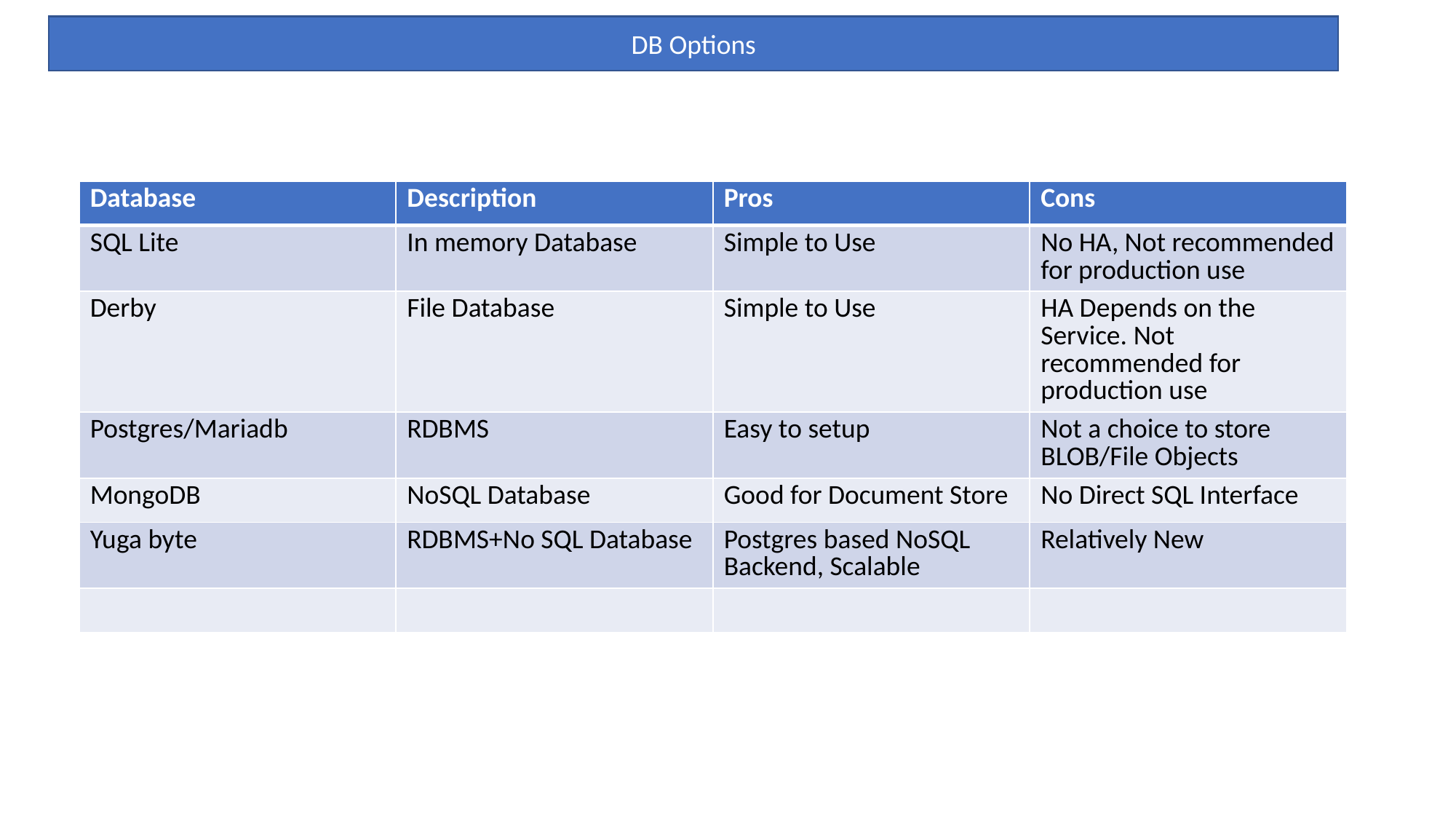

DB Options
| Database | Description | Pros | Cons |
| --- | --- | --- | --- |
| SQL Lite | In memory Database | Simple to Use | No HA, Not recommended for production use |
| Derby | File Database | Simple to Use | HA Depends on the Service. Not recommended for production use |
| Postgres/Mariadb | RDBMS | Easy to setup | Not a choice to store BLOB/File Objects |
| MongoDB | NoSQL Database | Good for Document Store | No Direct SQL Interface |
| Yuga byte | RDBMS+No SQL Database | Postgres based NoSQL Backend, Scalable | Relatively New |
|  |  |  |  |